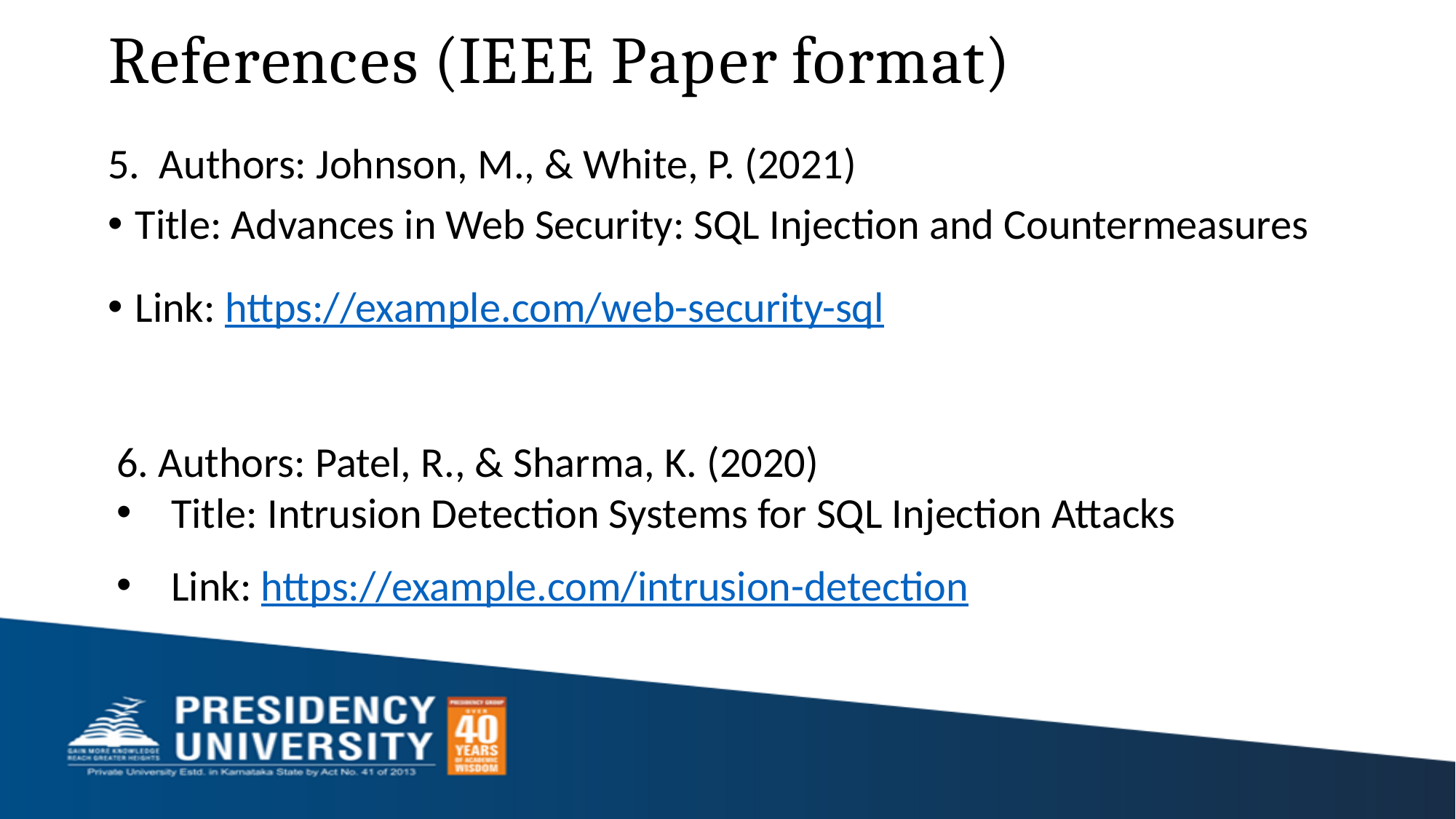

# References (IEEE Paper format)
5.  Authors: Johnson, M., & White, P. (2021)
Title: Advances in Web Security: SQL Injection and Countermeasures
Link: https://example.com/web-security-sql

6. Authors: Patel, R., & Sharma, K. (2020)
Title: Intrusion Detection Systems for SQL Injection Attacks
Link: https://example.com/intrusion-detection